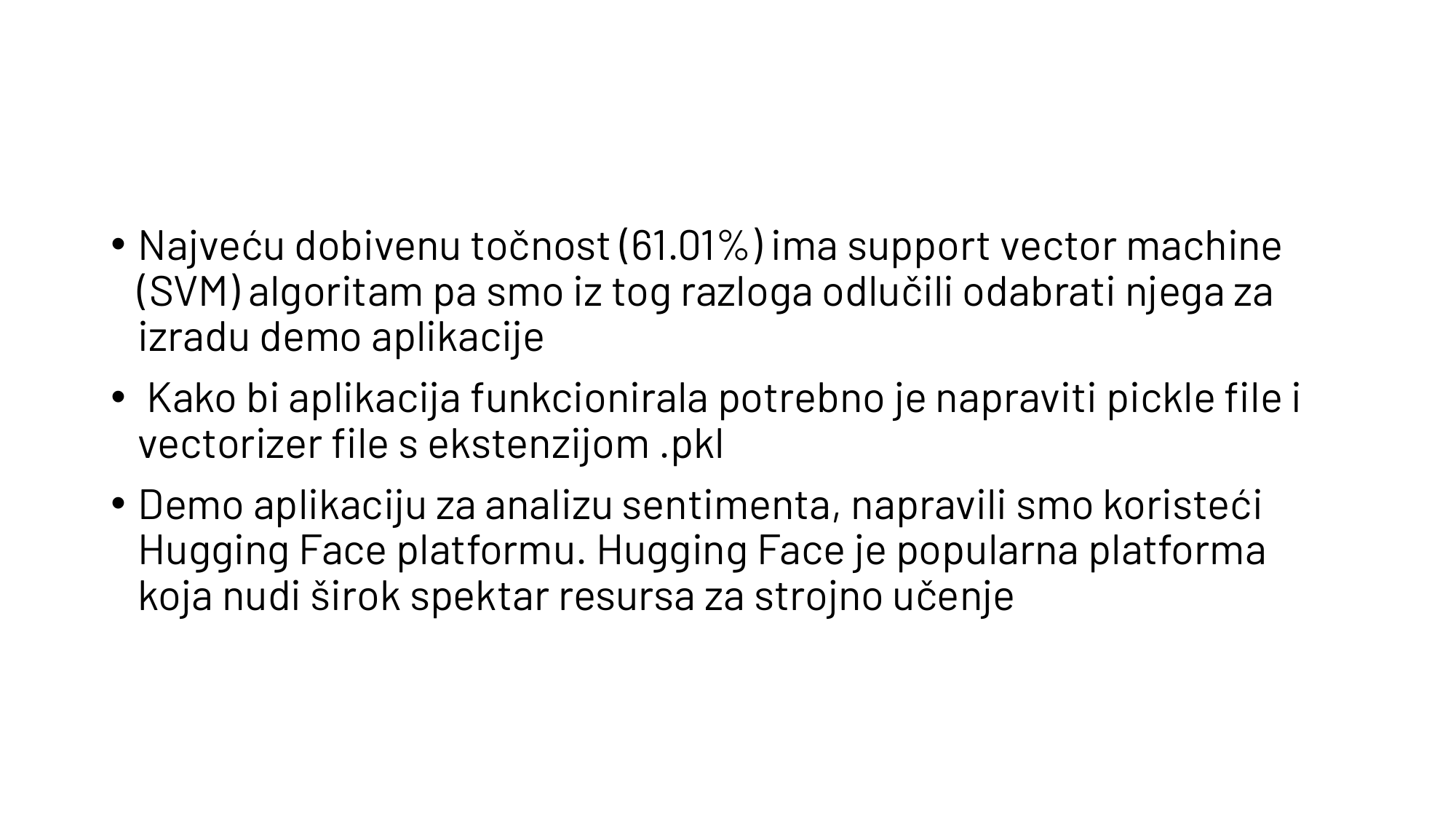

#
Najveću dobivenu točnost (61.01%) ima support vector machine (SVM) algoritam pa smo iz tog razloga odlučili odabrati njega za izradu demo aplikacije
 Kako bi aplikacija funkcionirala potrebno je napraviti pickle file i vectorizer file s ekstenzijom .pkl
Demo aplikaciju za analizu sentimenta, napravili smo koristeći Hugging Face platformu. Hugging Face je popularna platforma koja nudi širok spektar resursa za strojno učenje